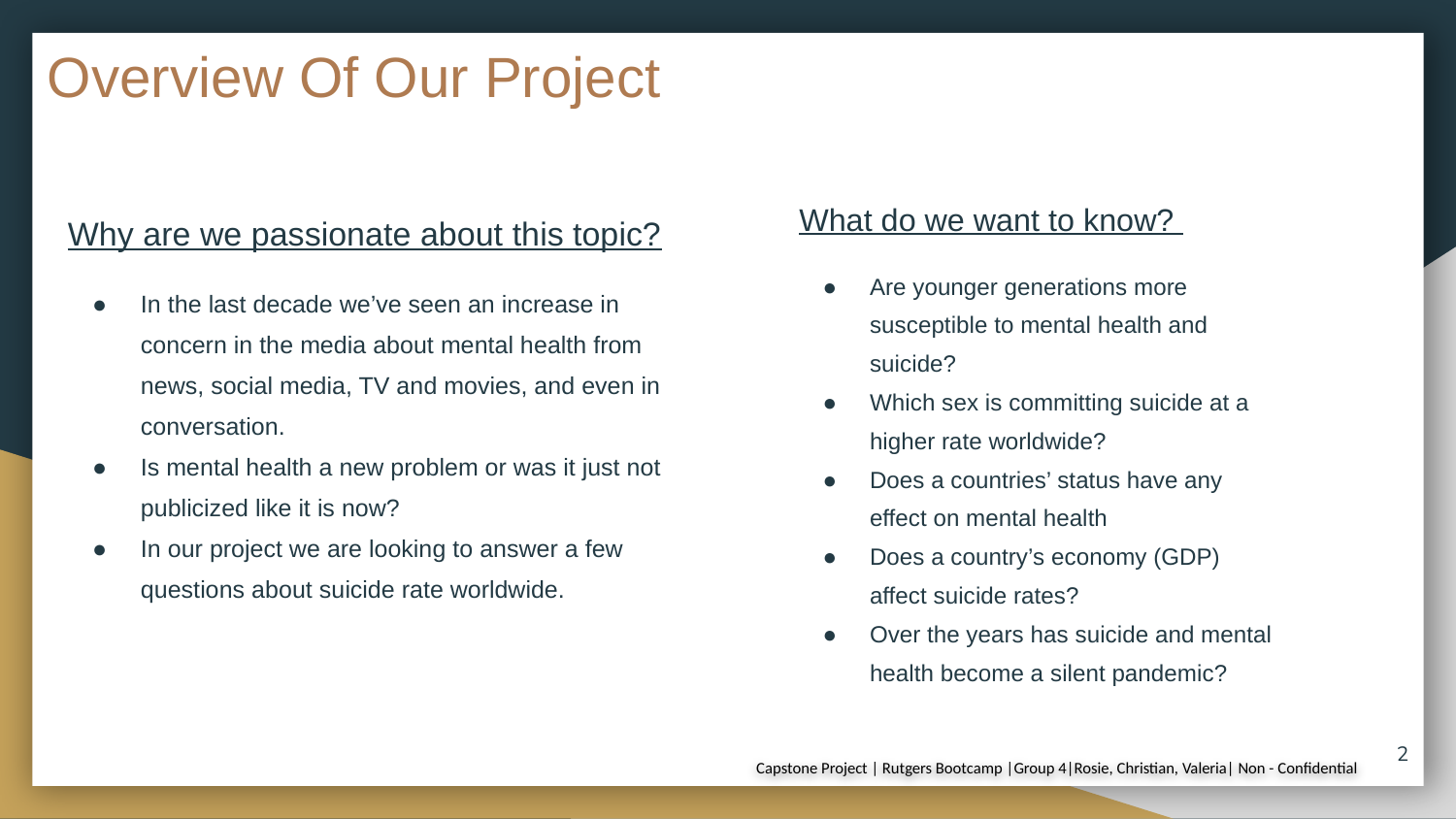

# Overview Of Our Project
Why are we passionate about this topic?
In the last decade we’ve seen an increase in concern in the media about mental health from news, social media, TV and movies, and even in conversation.
Is mental health a new problem or was it just not publicized like it is now?
In our project we are looking to answer a few questions about suicide rate worldwide.
What do we want to know?
Are younger generations more susceptible to mental health and suicide?
Which sex is committing suicide at a higher rate worldwide?
Does a countries’ status have any effect on mental health
Does a country’s economy (GDP) affect suicide rates?
Over the years has suicide and mental health become a silent pandemic?

2
Capstone Project | Rutgers Bootcamp |Group 4|Rosie, Christian, Valeria| Non - Confidential